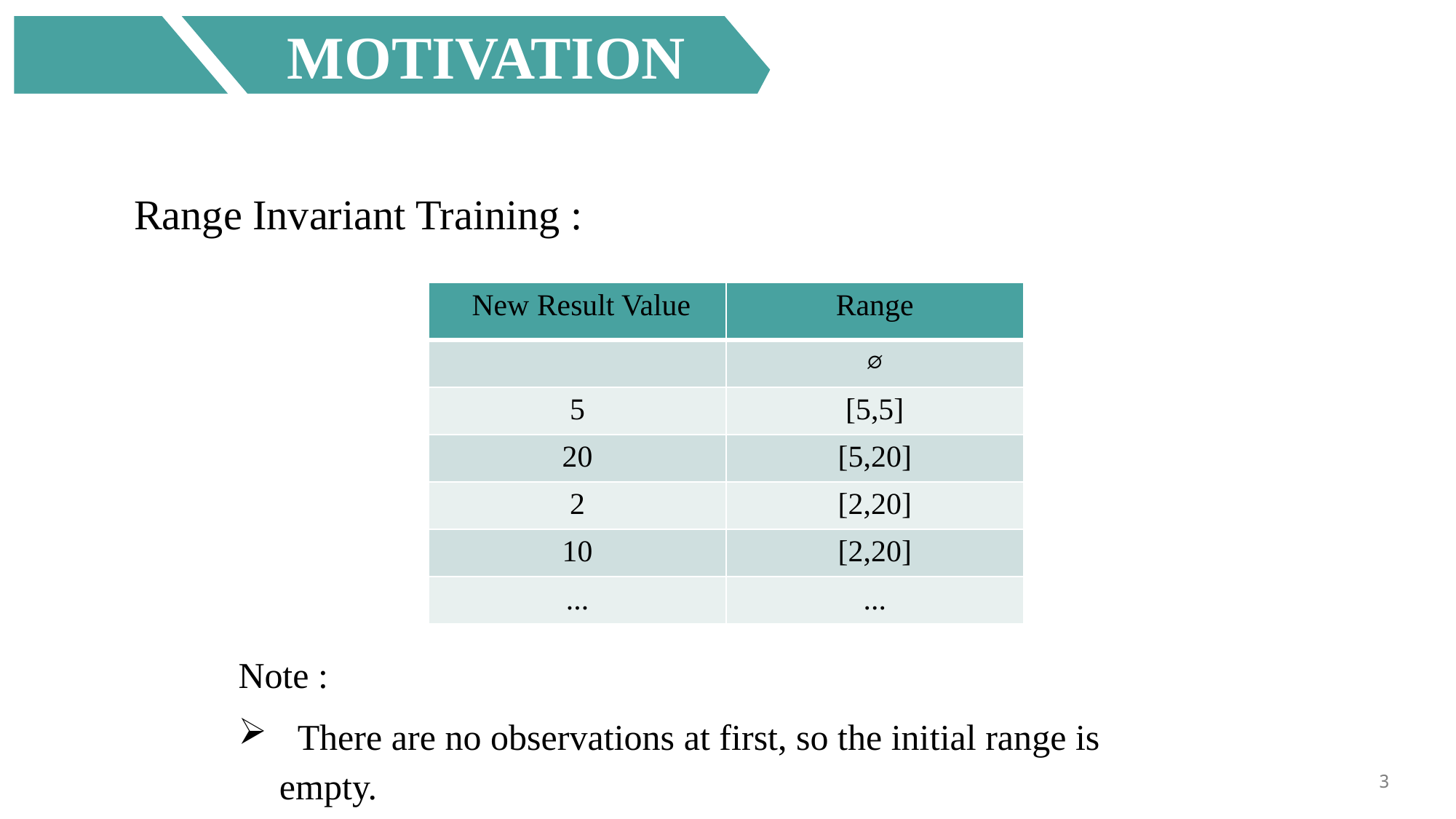

MOTIVATION
	Range Invariant Training :
| New Result Value | Range |
| --- | --- |
|  | ∅ |
| 5 | [5,5] |
| 20 | [5,20] |
| 2 | [2,20] |
| 10 | [2,20] |
| ... | ... |
Note :
  There are no observations at first, so the initial range is empty.
3